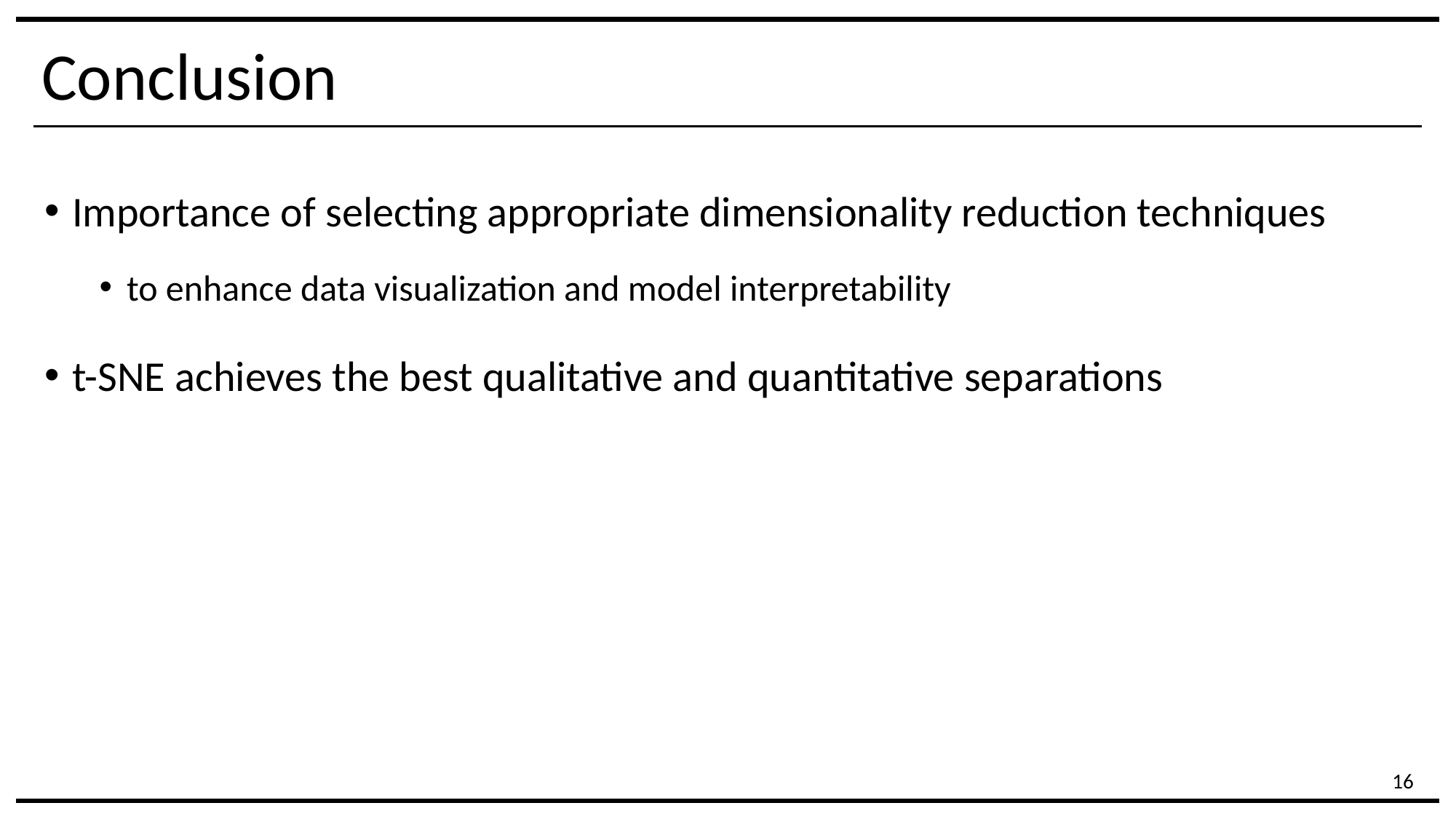

# Conclusion
Importance of selecting appropriate dimensionality reduction techniques
to enhance data visualization and model interpretability
t-SNE achieves the best qualitative and quantitative separations

16